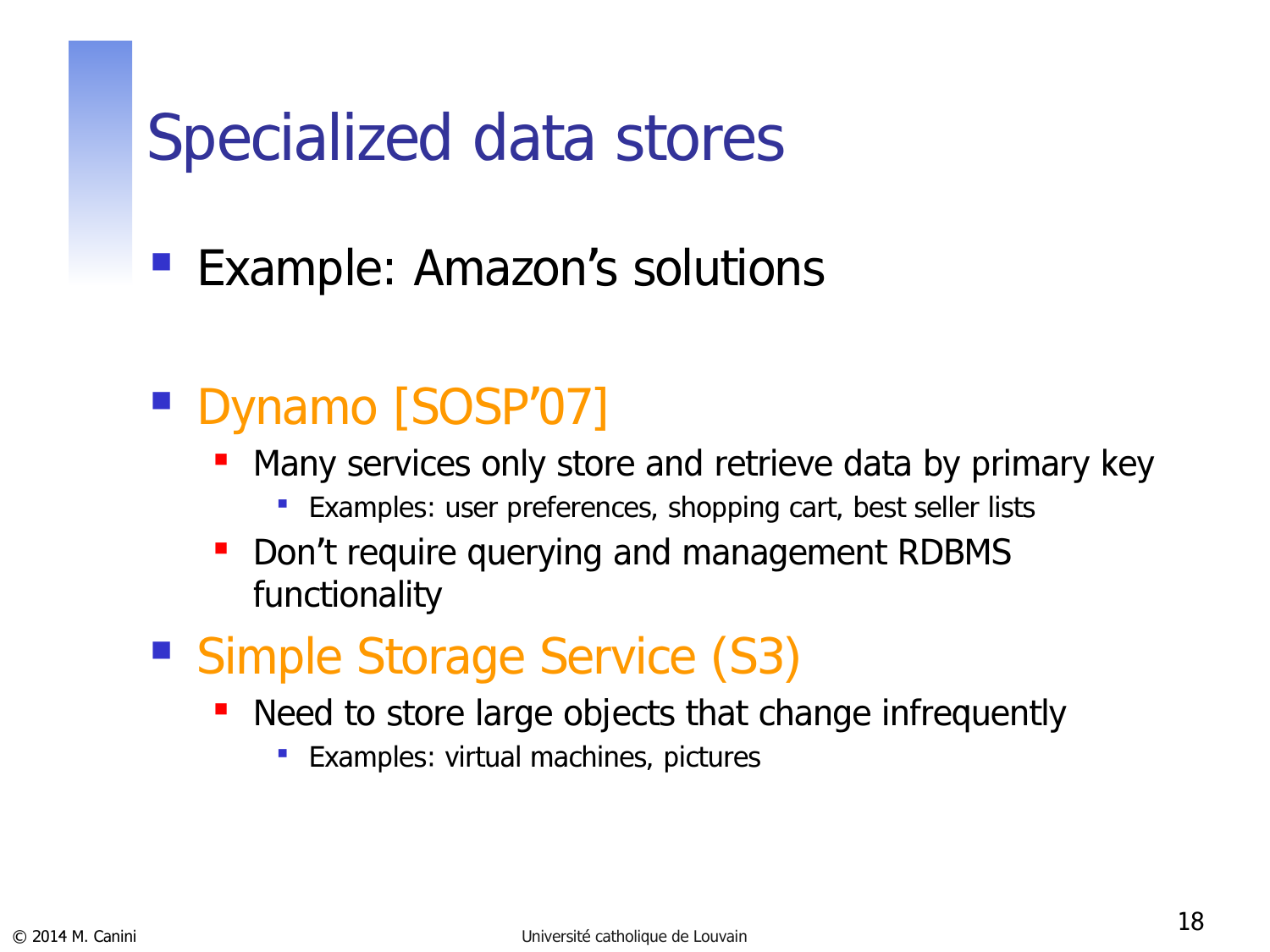

# Specialized data stores
Example: Amazon’s solutions

Dynamo [SOSP’07]
Many services only store and retrieve data by primary key
Examples: user preferences, shopping cart, best seller lists
Don’t require querying and management RDBMS functionality
Simple Storage Service (S3)
Need to store large objects that change infrequently
Examples: virtual machines, pictures

18
Université catholique de Louvain